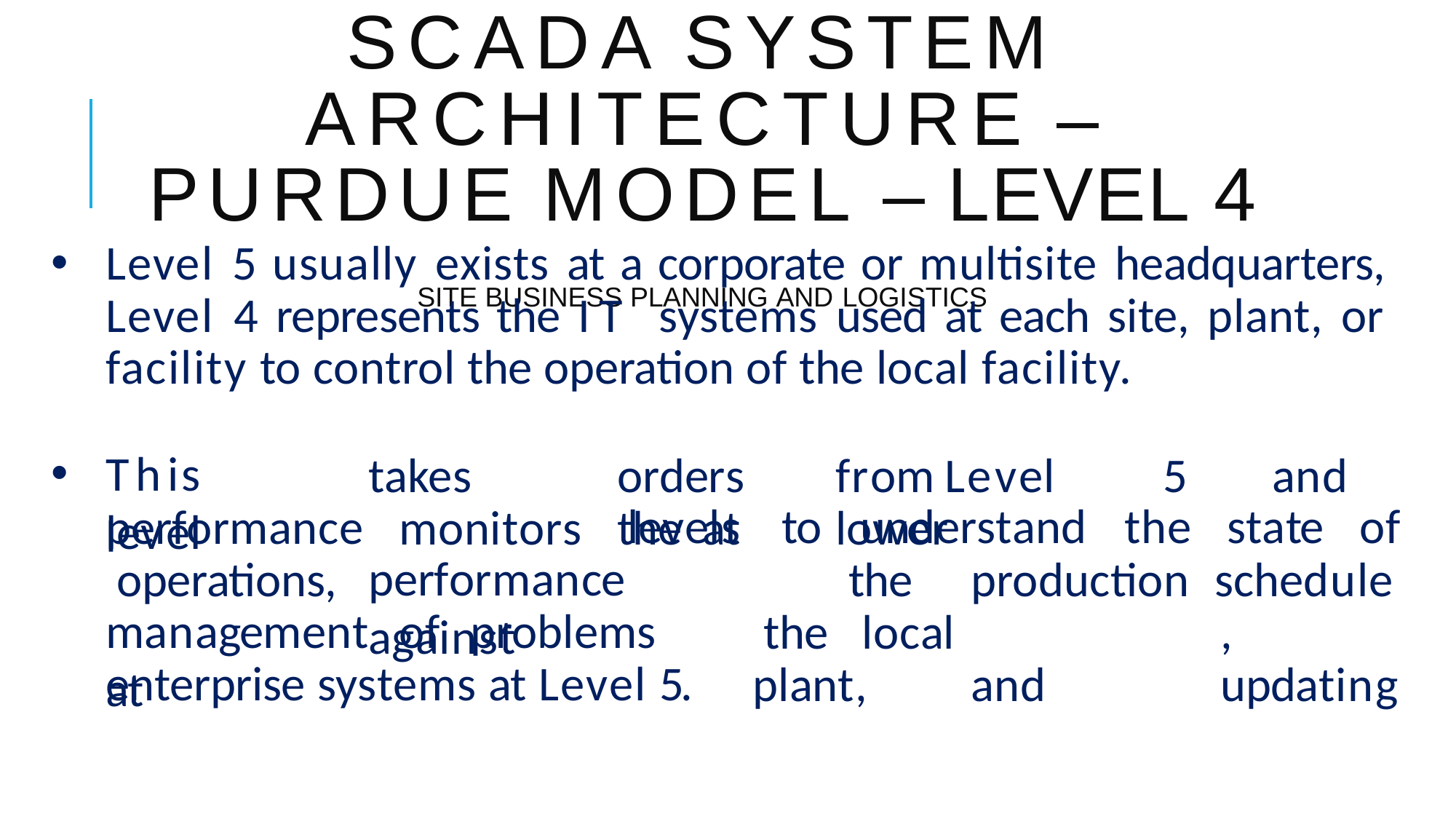

# SCADA SYSTEM ARCHITECTURE –
PURDUE MODEL – Level 4 Site Business Planning and Logistics
Level 5 usually exists at a corporate or multisite headquarters,  Level 4 represents the IT systems used at each site, plant, or  facility to control the operation of the local facility.
This	level
takes		orders	from	Level	5	and	monitors	the  at	lower
performance  operations,
levels	to	understand	the	state	of
performance	against
the	production  the	local		plant,	and
schedule,  updating
management	of	problems	at
enterprise systems at Level 5.